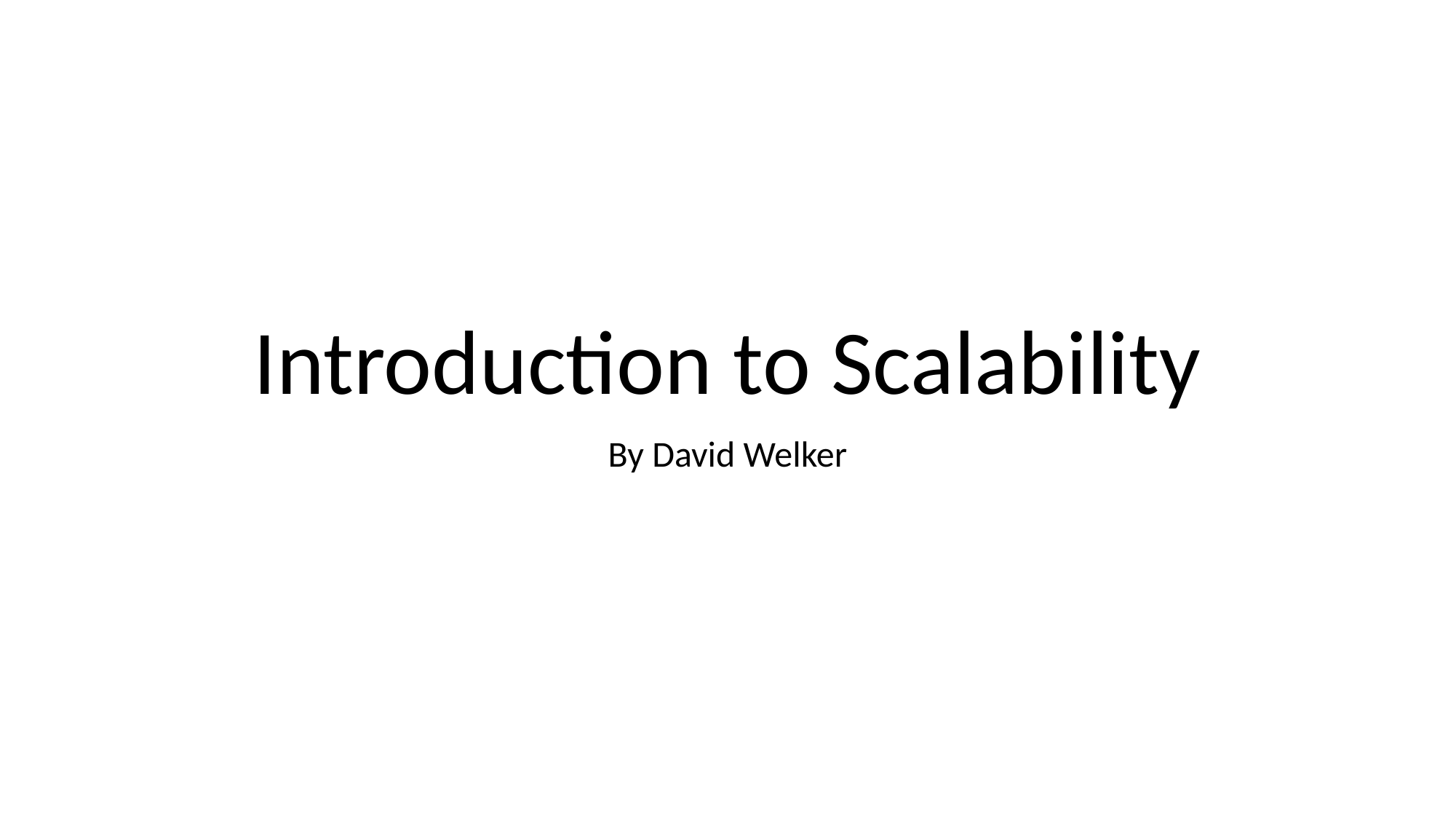

# Introduction to Scalability
By David Welker